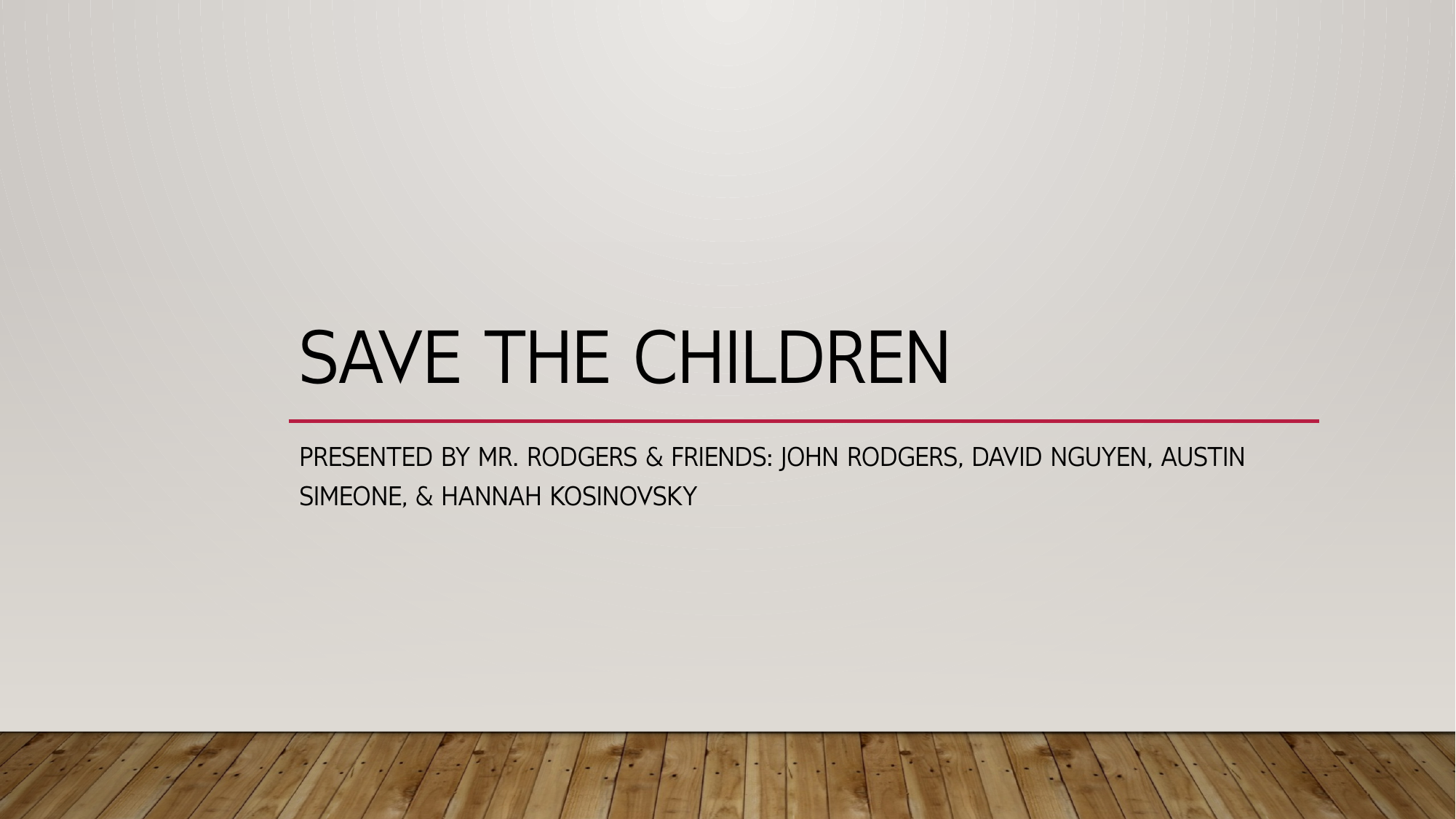

# Save the children
Presented by Mr. Rodgers & Friends: john Rodgers, David Nguyen, Austin Simeone, & Hannah Kosinovsky